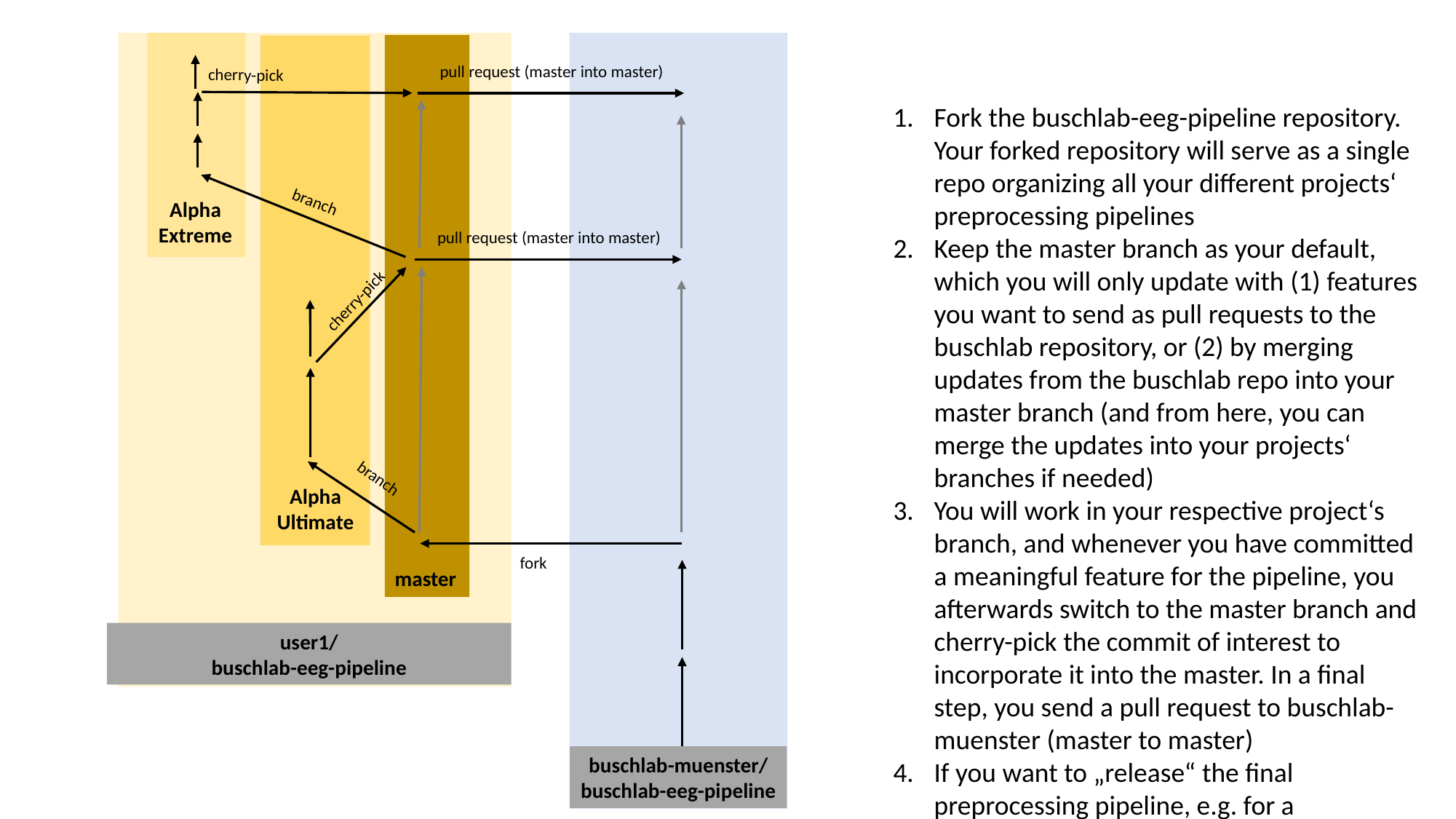

pull request (master into master)
cherry-pick
Fork the buschlab-eeg-pipeline repository. Your forked repository will serve as a single repo organizing all your different projects‘ preprocessing pipelines
Keep the master branch as your default, which you will only update with (1) features you want to send as pull requests to the buschlab repository, or (2) by merging updates from the buschlab repo into your master branch (and from here, you can merge the updates into your projects‘ branches if needed)
You will work in your respective project‘s branch, and whenever you have committed a meaningful feature for the pipeline, you afterwards switch to the master branch and cherry-pick the commit of interest to incorporate it into the master. In a final step, you send a pull request to buschlab-muenster (master to master)
If you want to „release“ the final preprocessing pipeline, e.g. for a publication, you could either think about a GitHub release of the respective branch (see https://docs.github.com/en/repositories/releasing-projects-on-github/managing-releases-in-a-repository) or paste the final version into a new stand-alone repository
branch
Alpha
Extreme
pull request (master into master)
cherry-pick
branch
Alpha
Ultimate
fork
master
user1/
buschlab-eeg-pipeline
buschlab-muenster/
buschlab-eeg-pipeline